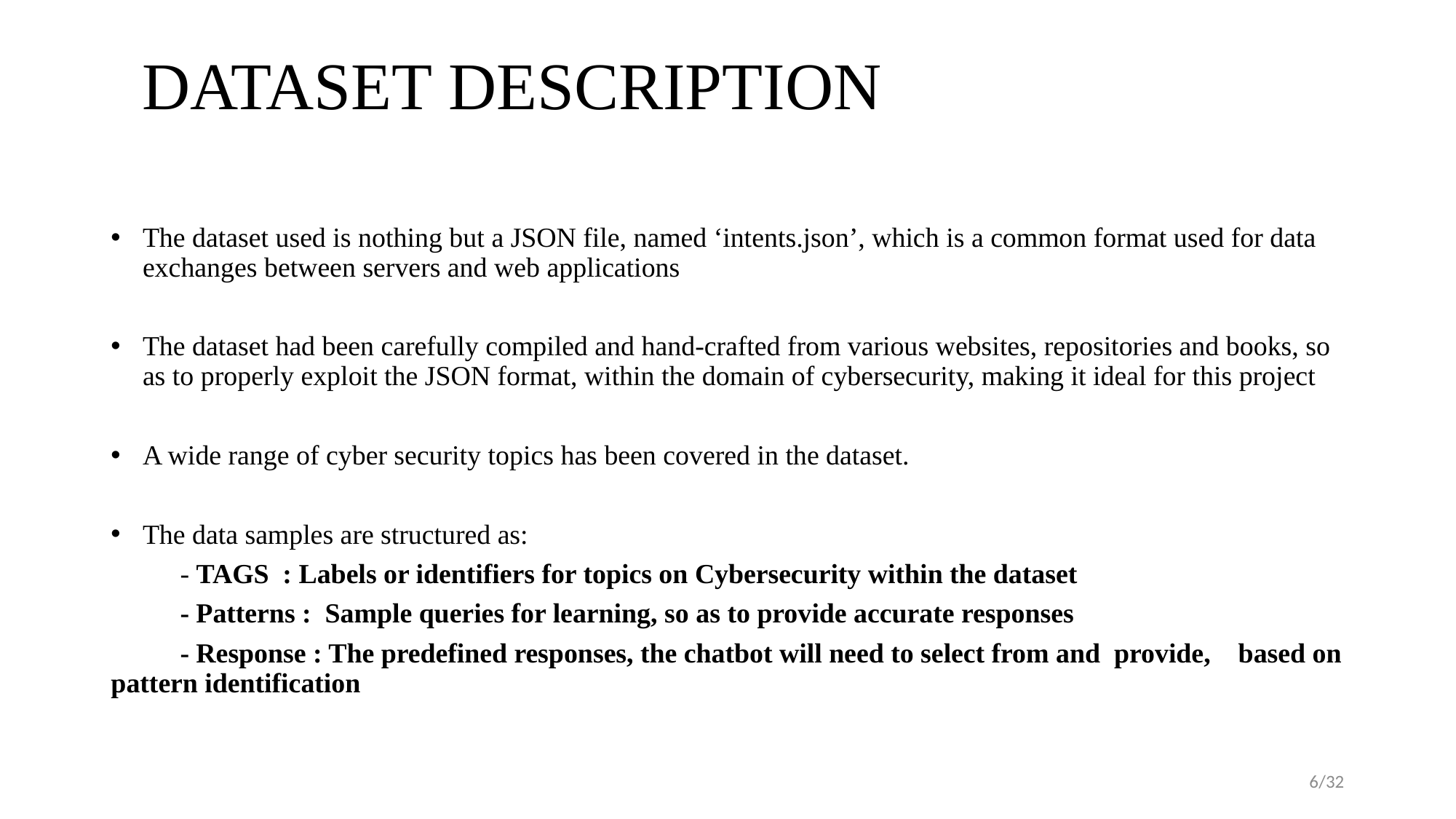

# DATASET DESCRIPTION
The dataset used is nothing but a JSON file, named ‘intents.json’, which is a common format used for data exchanges between servers and web applications

The dataset had been carefully compiled and hand-crafted from various websites, repositories and books, so as to properly exploit the JSON format, within the domain of cybersecurity, making it ideal for this project

A wide range of cyber security topics has been covered in the dataset.

The data samples are structured as:
          - TAGS  : Labels or identifiers for topics on Cybersecurity within the dataset
          - Patterns :  Sample queries for learning, so as to provide accurate responses
          - Response : The predefined responses, the chatbot will need to select from and  provide,    based on pattern identification

6/32